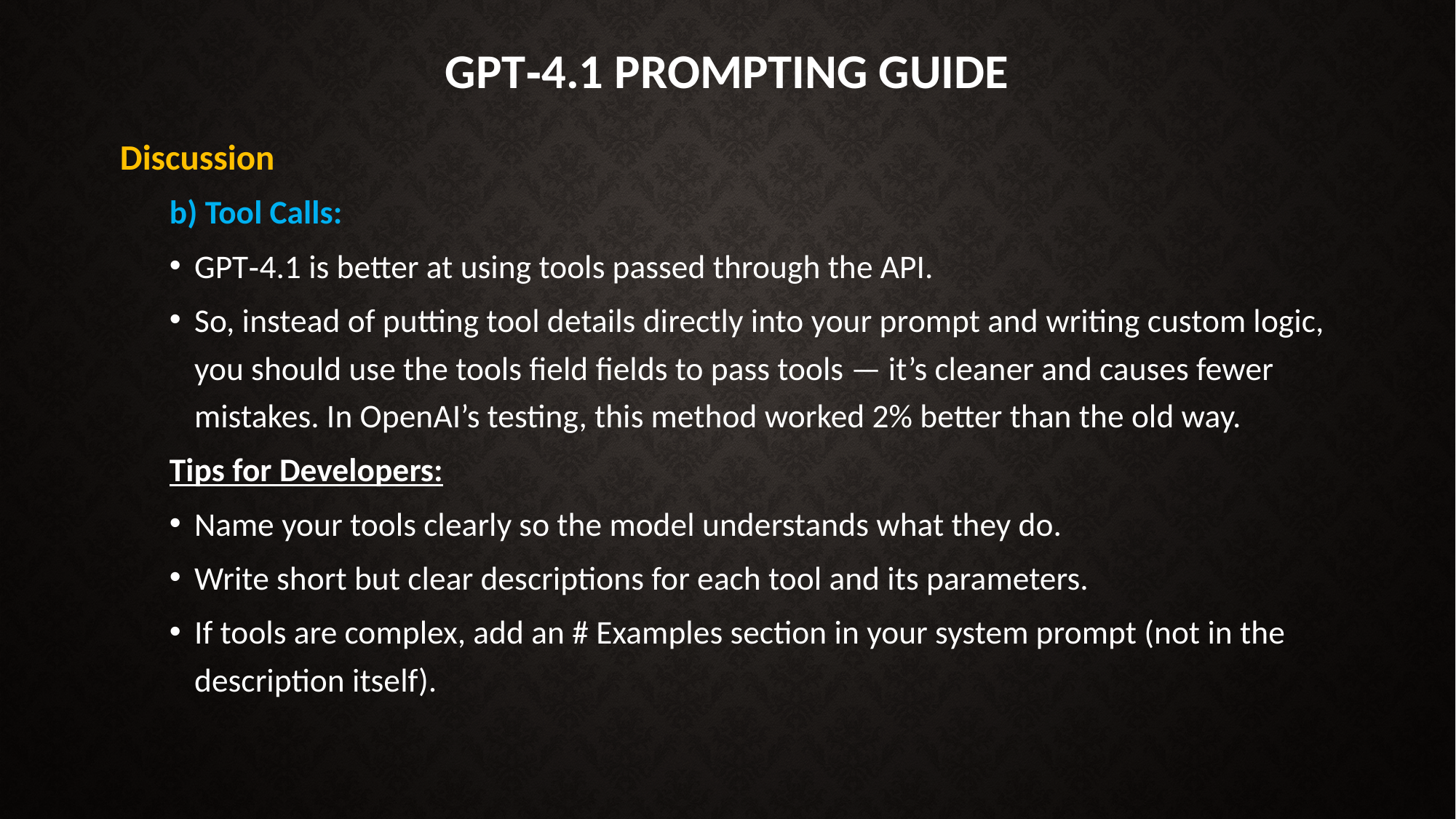

# GPT‑4.1 Prompting Guide
Discussion
b) Tool Calls:
GPT‑4.1 is better at using tools passed through the API.
So, instead of putting tool details directly into your prompt and writing custom logic, you should use the tools field fields to pass tools — it’s cleaner and causes fewer mistakes. In OpenAI’s testing, this method worked 2% better than the old way.
Tips for Developers:
Name your tools clearly so the model understands what they do.
Write short but clear descriptions for each tool and its parameters.
If tools are complex, add an # Examples section in your system prompt (not in the description itself).